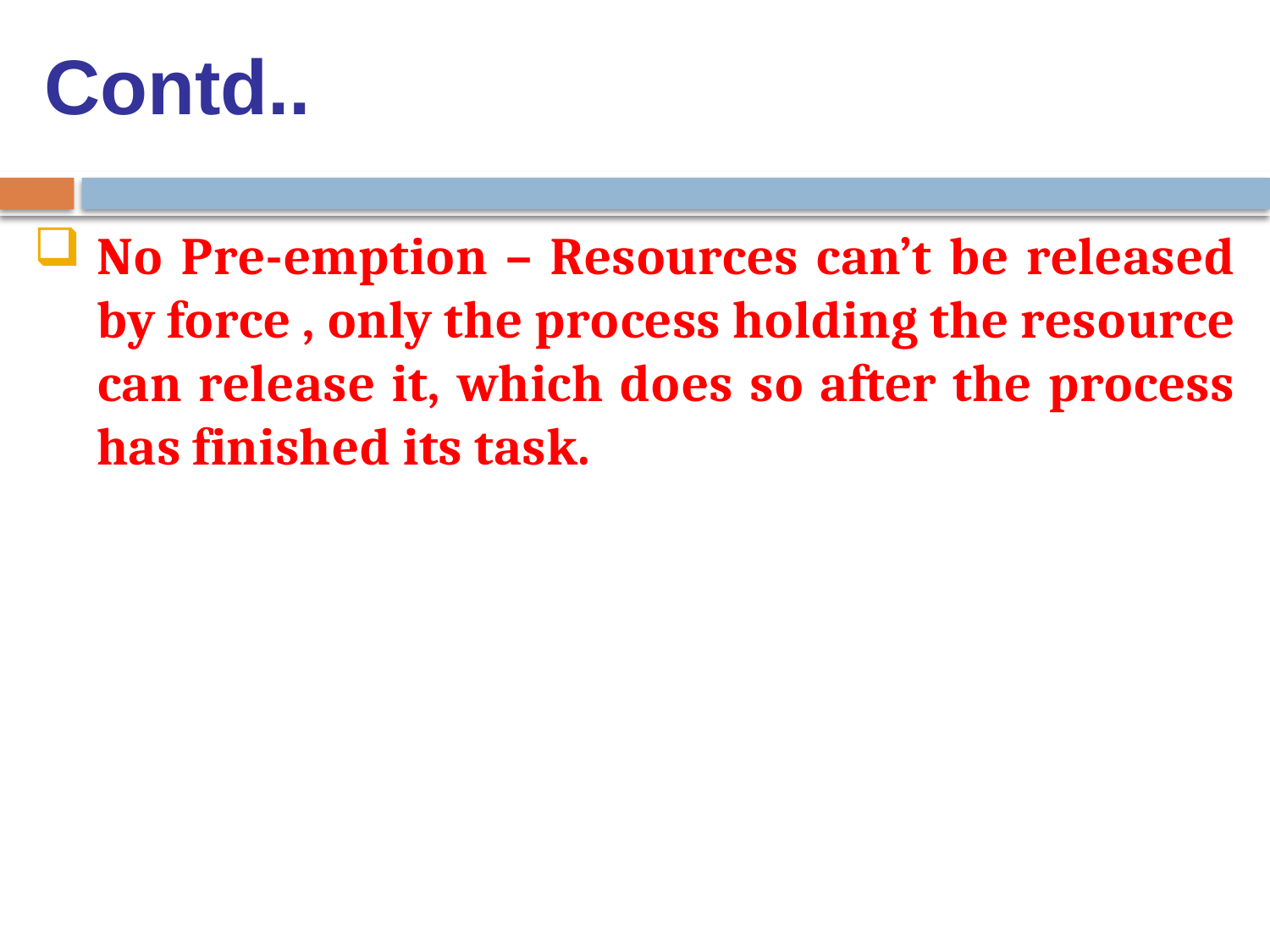

Contd..

No Pre-emption – Resources can’t be released by force , only the process holding the resource can release it, which does so after the process has finished its task.